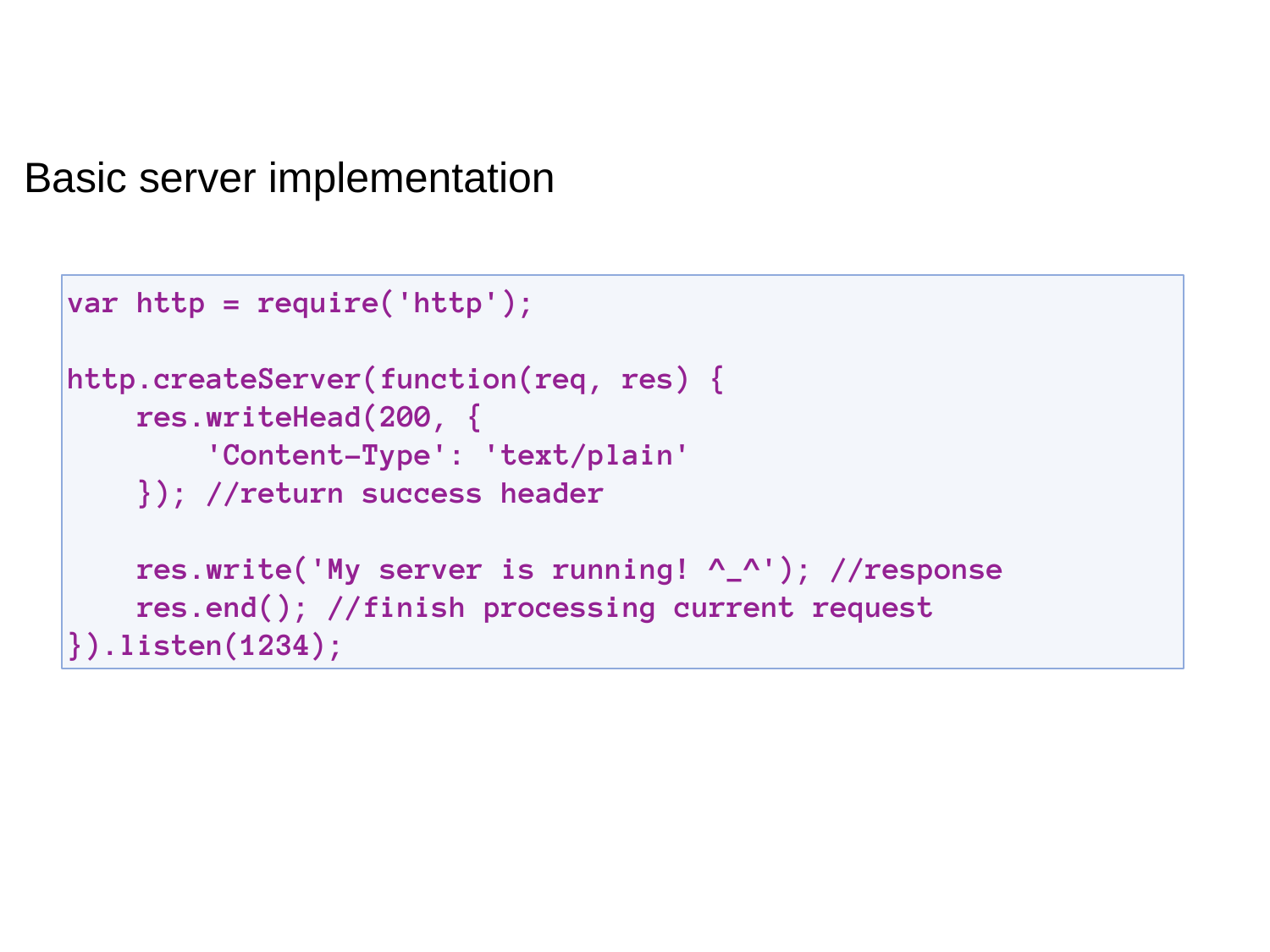

Basic server implementation
var http = require('http');

http.createServer(function(req, res) {
    res.writeHead(200, {
        'Content-Type': 'text/plain'
    }); //return success header

    res.write('My server is running! ^_^'); //response
    res.end(); //finish processing current request
}).listen(1234);